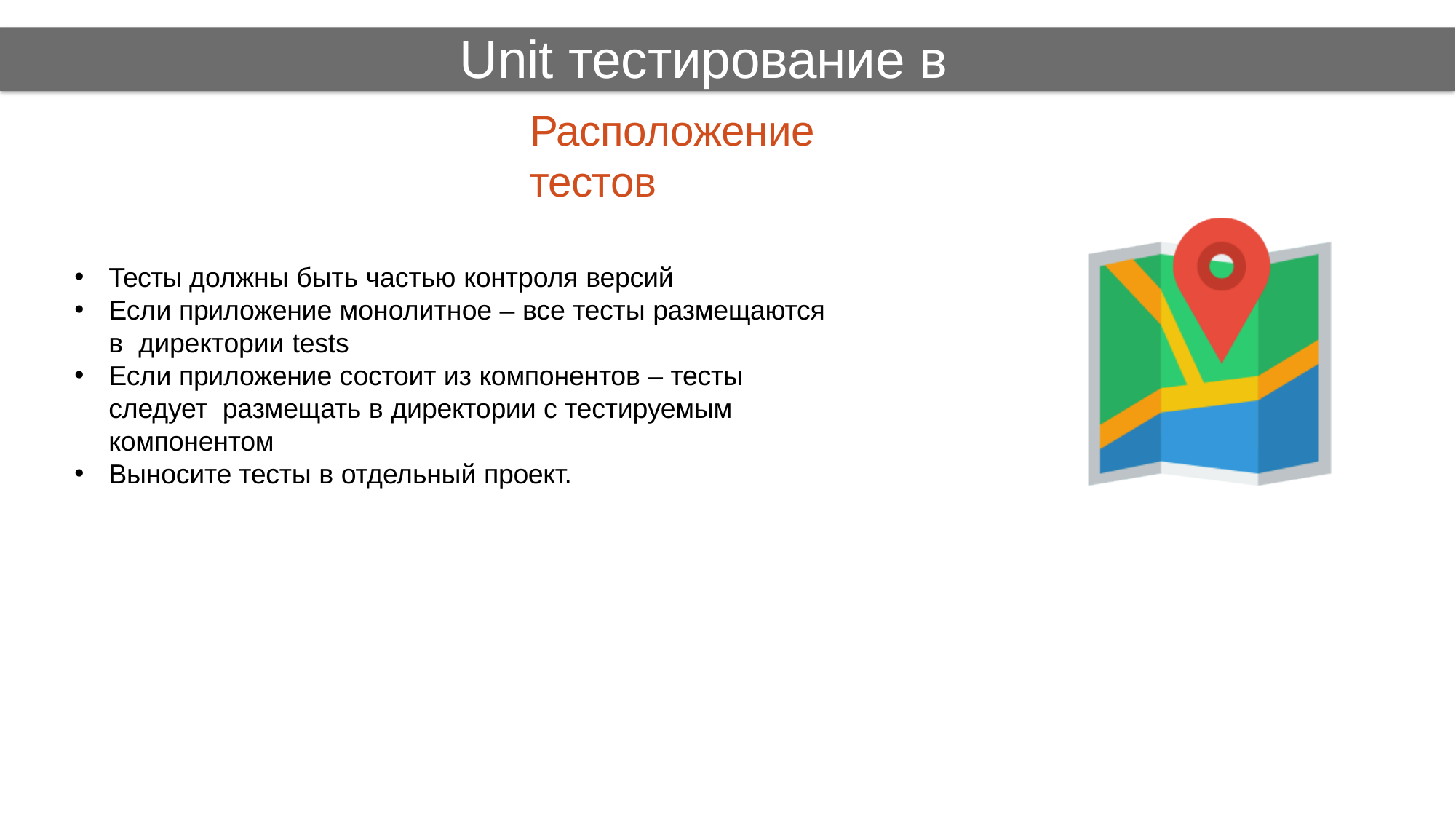

# Unit тестирование в C#

Расположение тестов

Тесты должны быть частью контроля версий
Если приложение монолитное – все тесты размещаются в  директории tests
Если приложение состоит из компонентов – тесты следует  размещать в директории с тестируемым компонентом
Выносите тесты в отдельный проект.